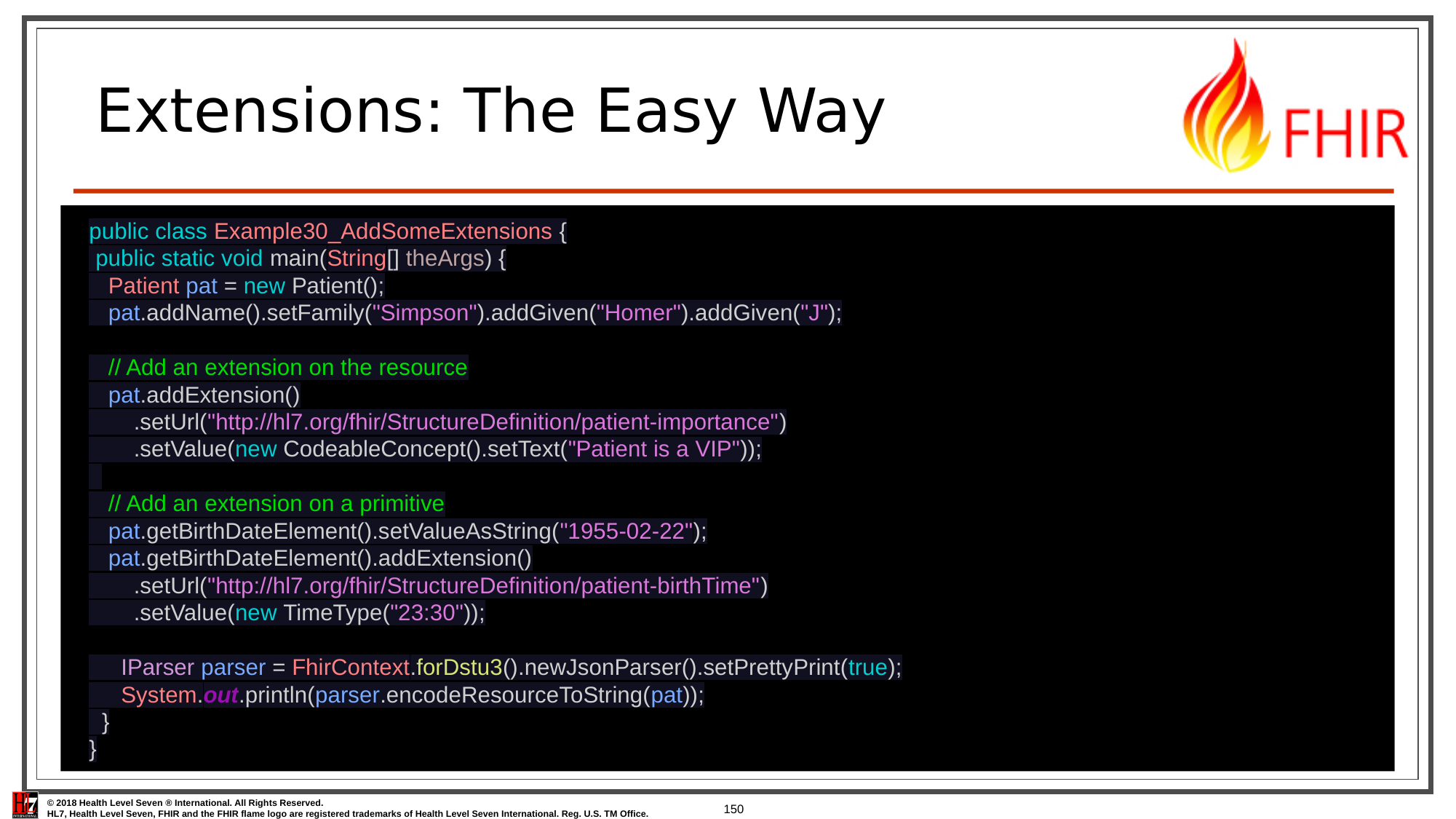

# Extensions: The Easy Way
public class Example30_AddSomeExtensions {
 public static void main(String[] theArgs) {
   Patient pat = new Patient();
   pat.addName().setFamily("Simpson").addGiven("Homer").addGiven("J");

   // Add an extension on the resource
   pat.addExtension()
       .setUrl("http://hl7.org/fhir/StructureDefinition/patient-importance")
       .setValue(new CodeableConcept().setText("Patient is a VIP"));

   // Add an extension on a primitive
   pat.getBirthDateElement().setValueAsString("1955-02-22");
   pat.getBirthDateElement().addExtension()
       .setUrl("http://hl7.org/fhir/StructureDefinition/patient-birthTime")
       .setValue(new TimeType("23:30"));

     IParser parser = FhirContext.forDstu3().newJsonParser().setPrettyPrint(true);
     System.out.println(parser.encodeResourceToString(pat));
  }
}

150